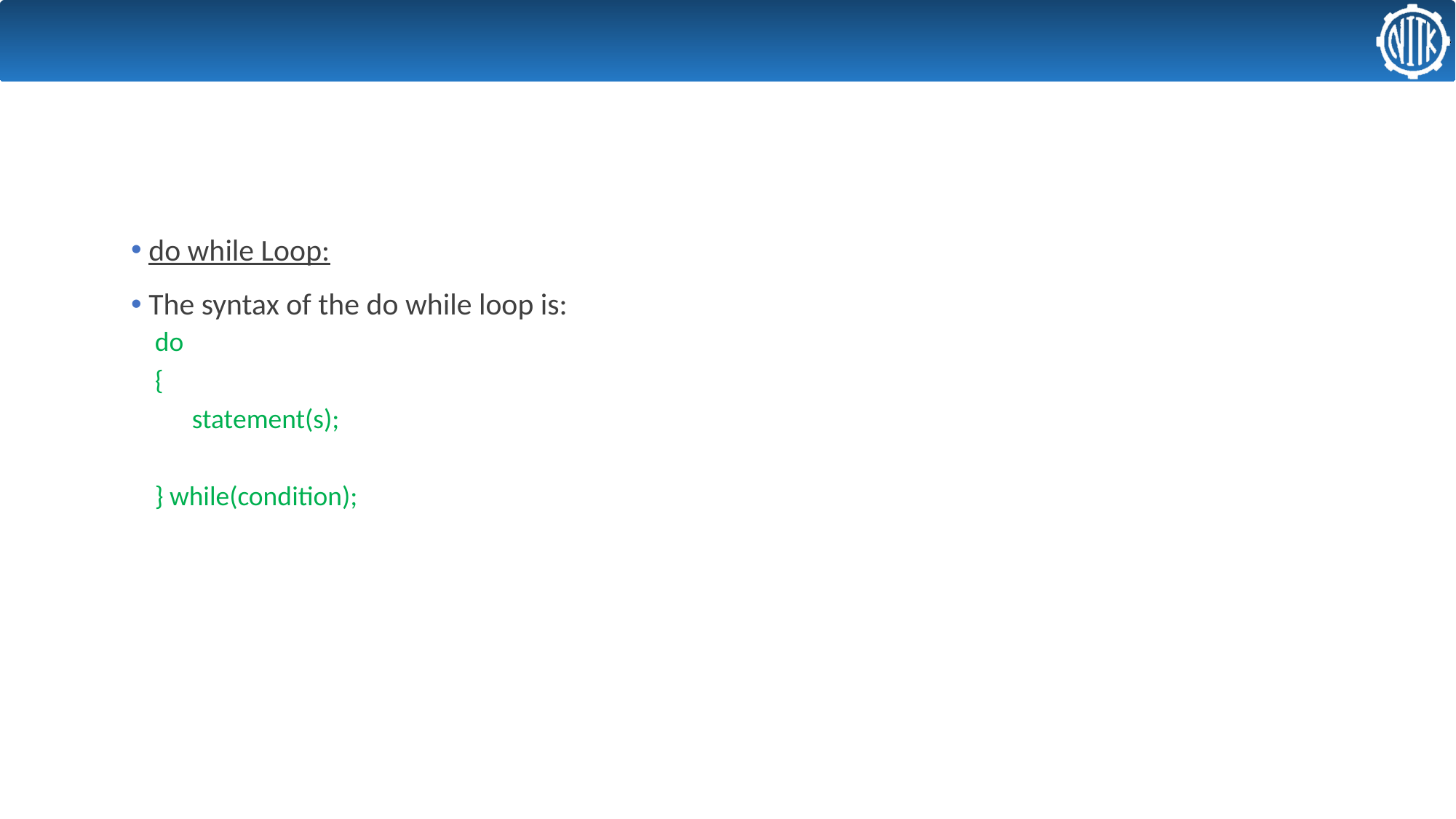

# Control Statements -- Looping
 do while Loop:
 The syntax of the do while loop is:
do
{
      statement(s);

} while(condition);